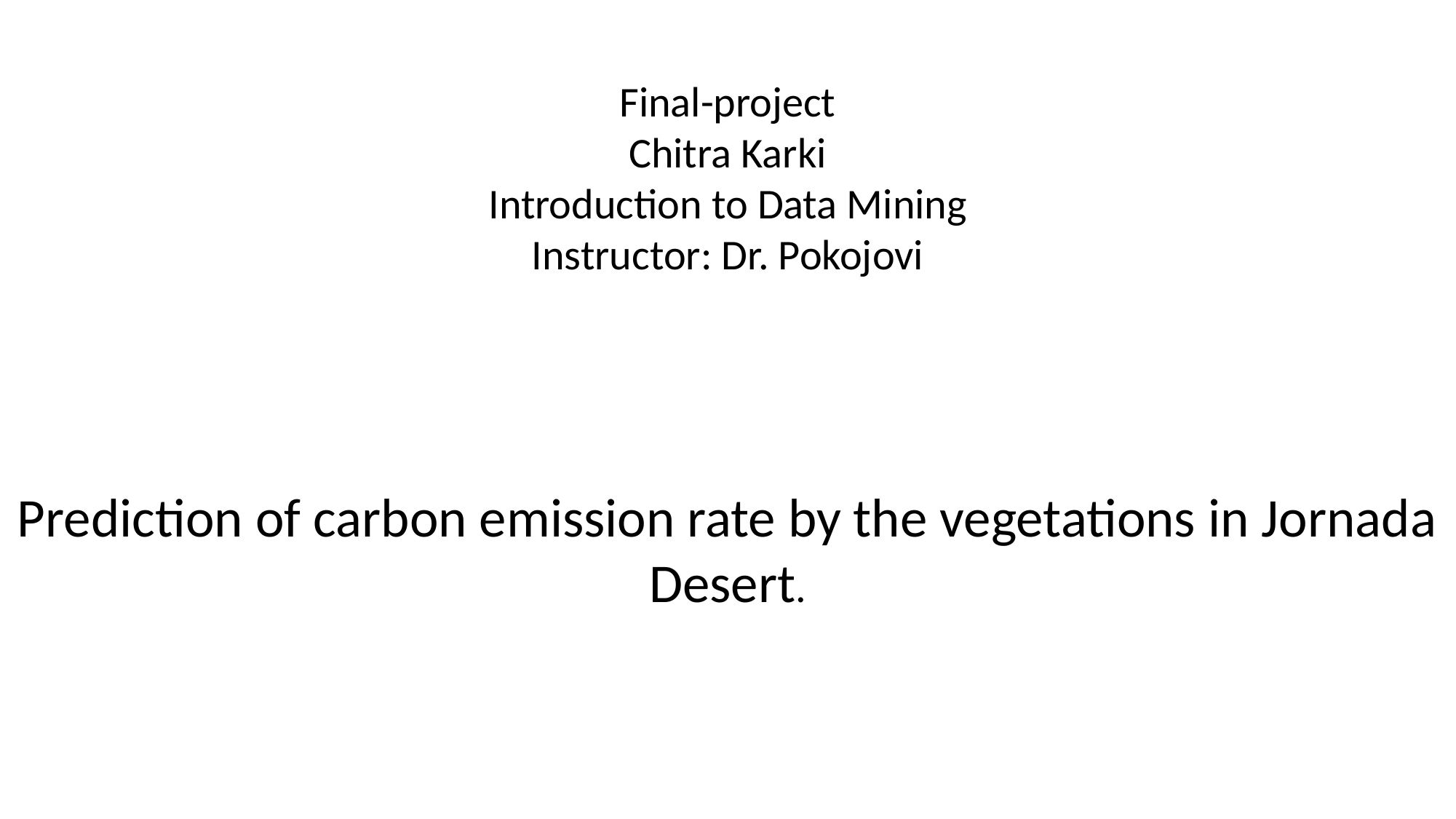

Final-project
Chitra Karki
Introduction to Data Mining
Instructor: Dr. Pokojovi

Prediction of carbon emission rate by the vegetations in Jornada
Desert.